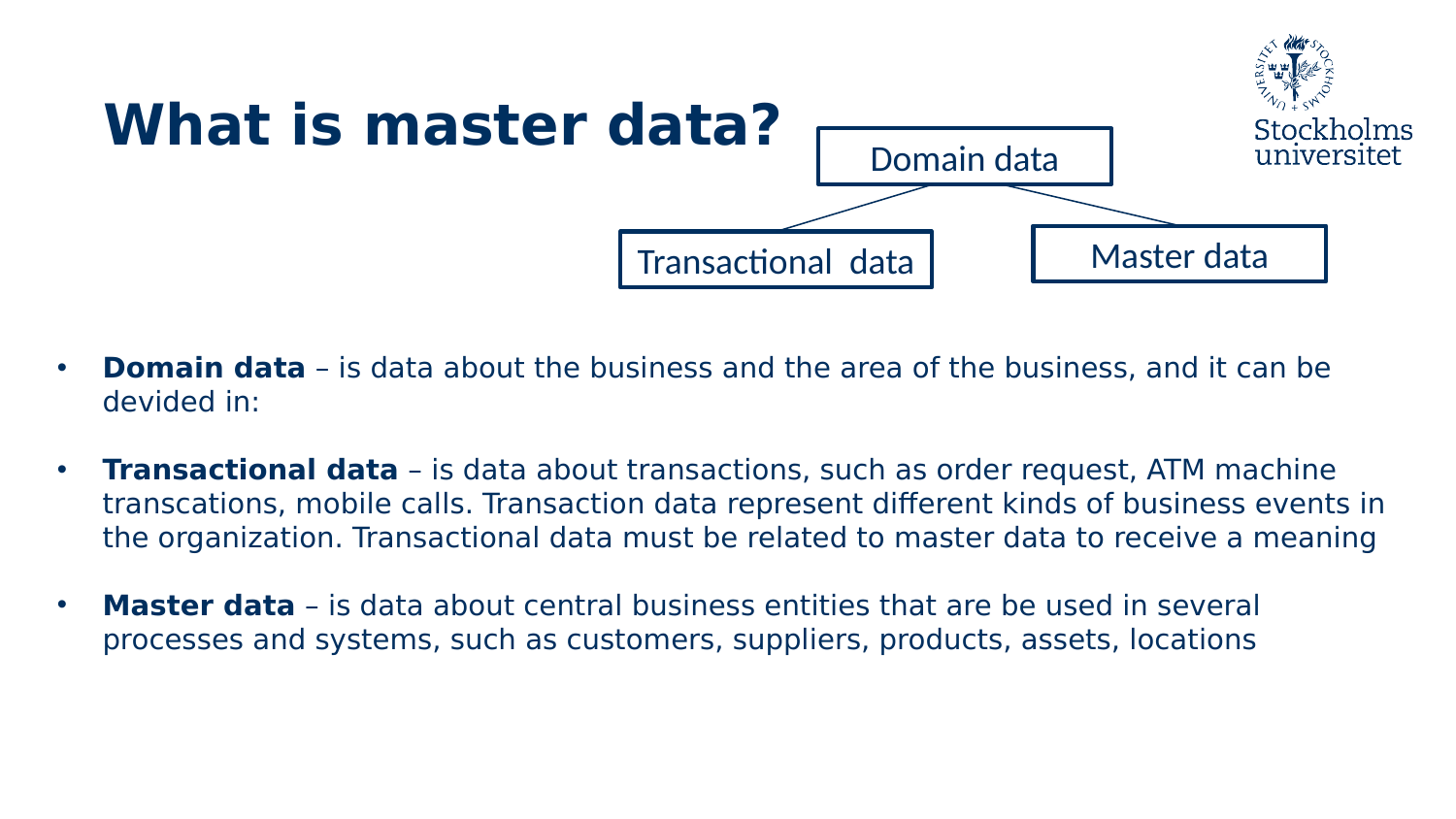

# What is master data?
Domain data
Master data
Transactional  data
Domain data – is data about the business and the area of the business, and it can be devided in:

Transactional data – is data about transactions, such as order request, ATM machine transcations, mobile calls. Transaction data represent different kinds of business events in the organization. Transactional data must be related to master data to receive a meaning

Master data – is data about central business entities that are be used in several processes and systems, such as customers, suppliers, products, assets, locations